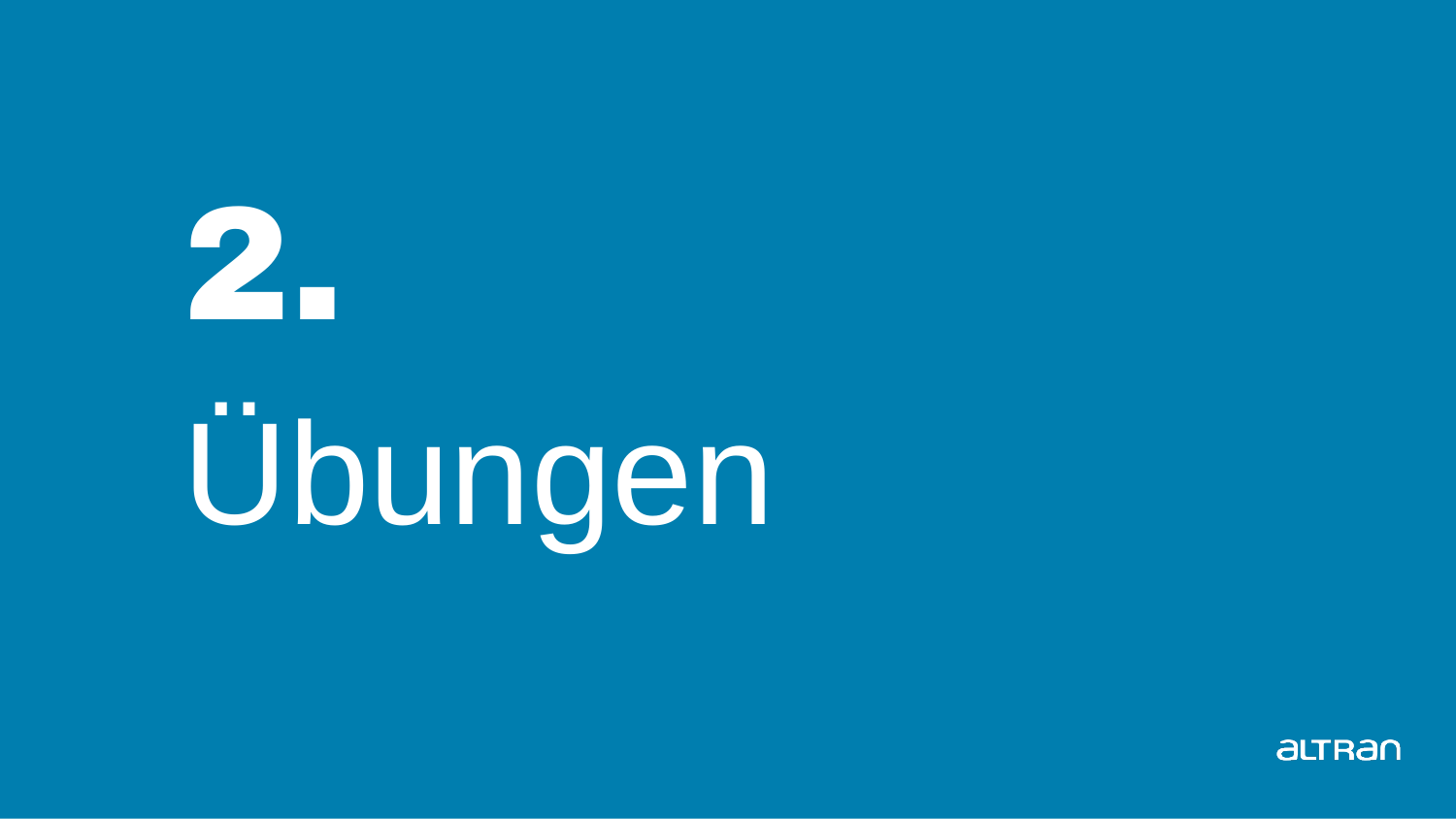

# 2.
Übungen
Technical Unit Powertrain
23
Date